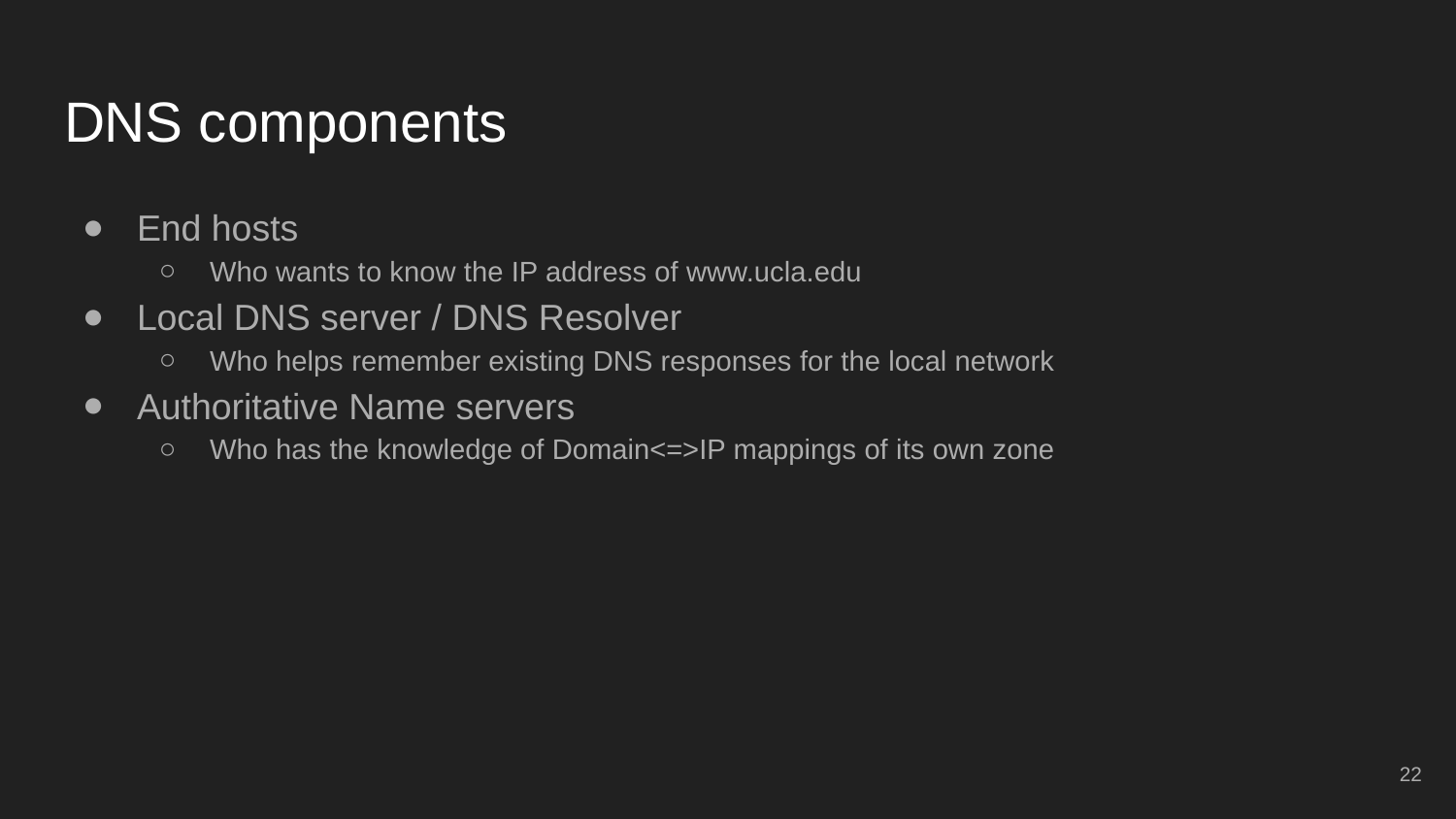

# DNS components
End hosts
Who wants to know the IP address of www.ucla.edu
Local DNS server / DNS Resolver
Who helps remember existing DNS responses for the local network
Authoritative Name servers
Who has the knowledge of Domain<=>IP mappings of its own zone
22